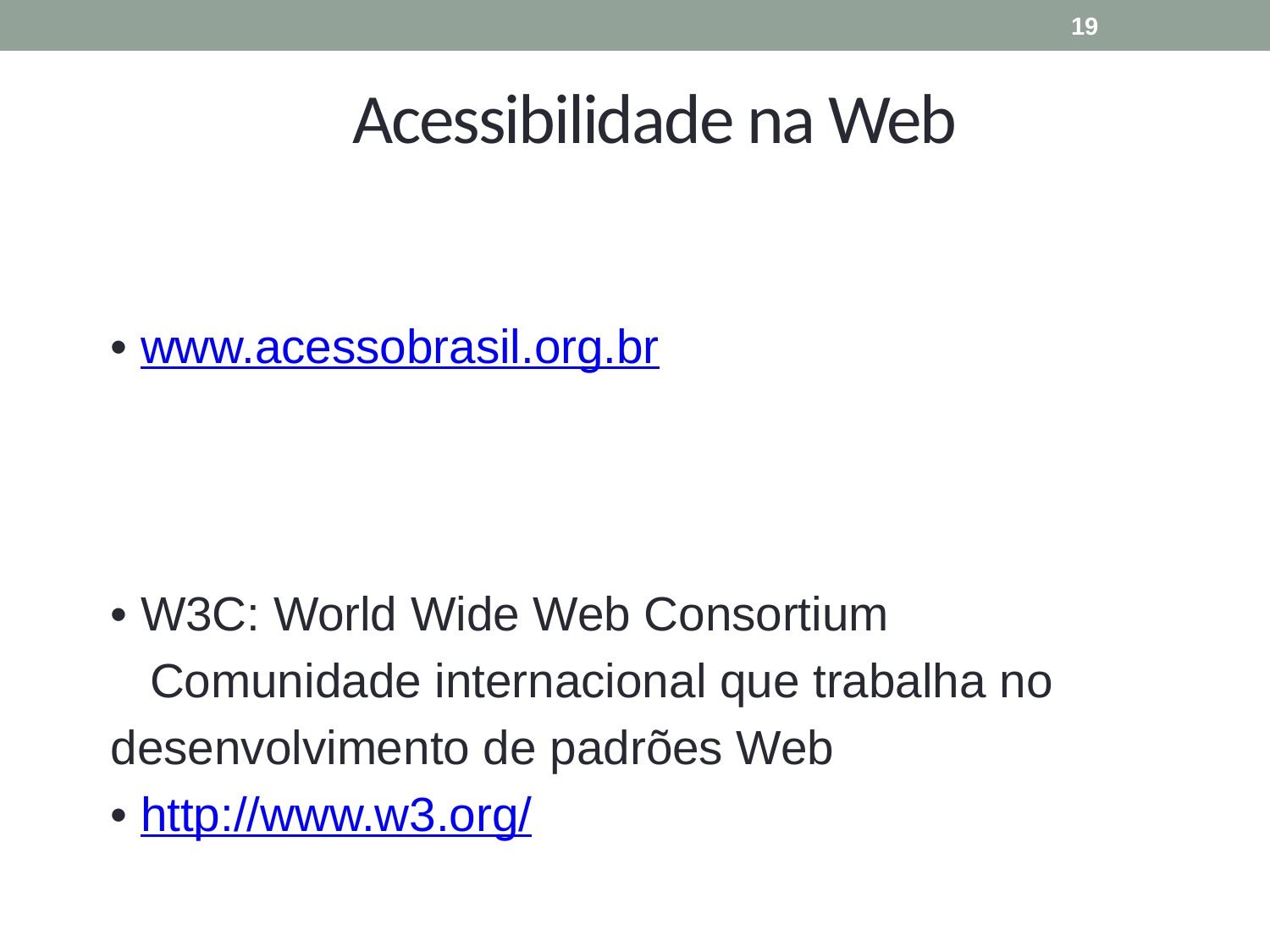

19
# Acessibilidade na Web

• www.acessobrasil.org.br

• W3C: World Wide Web Consortium
		Comunidade internacional que trabalha no
desenvolvimento de padrões Web
• http://www.w3.org/